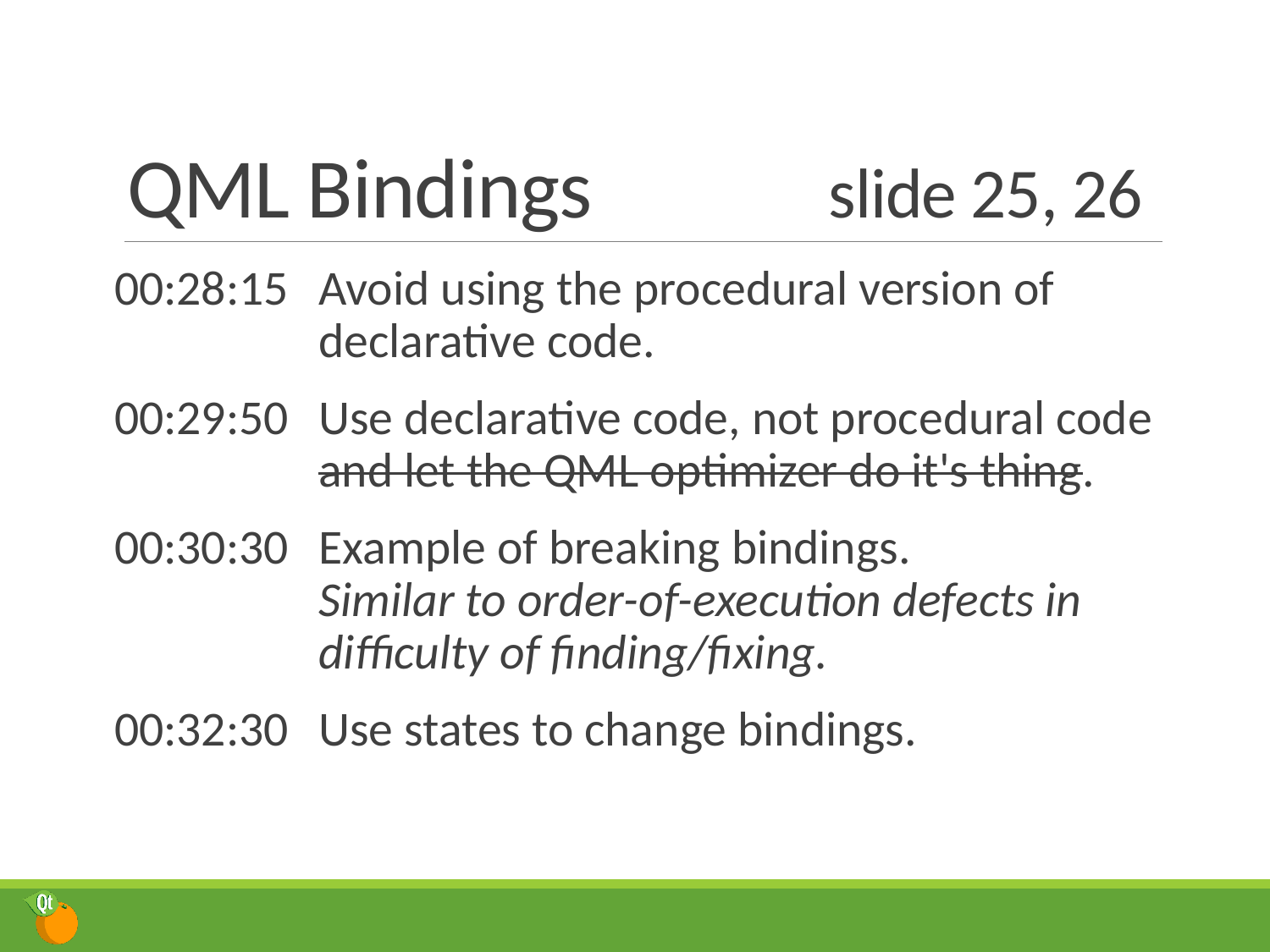

# QML Bindings	slide 25, 26
00:28:15	Avoid using the procedural version of declarative code.
00:29:50	Use declarative code, not procedural code and let the QML optimizer do it's thing.
00:30:30	Example of breaking bindings.
Similar to order-of-execution defects in difficulty of finding/fixing.
00:32:30	Use states to change bindings.